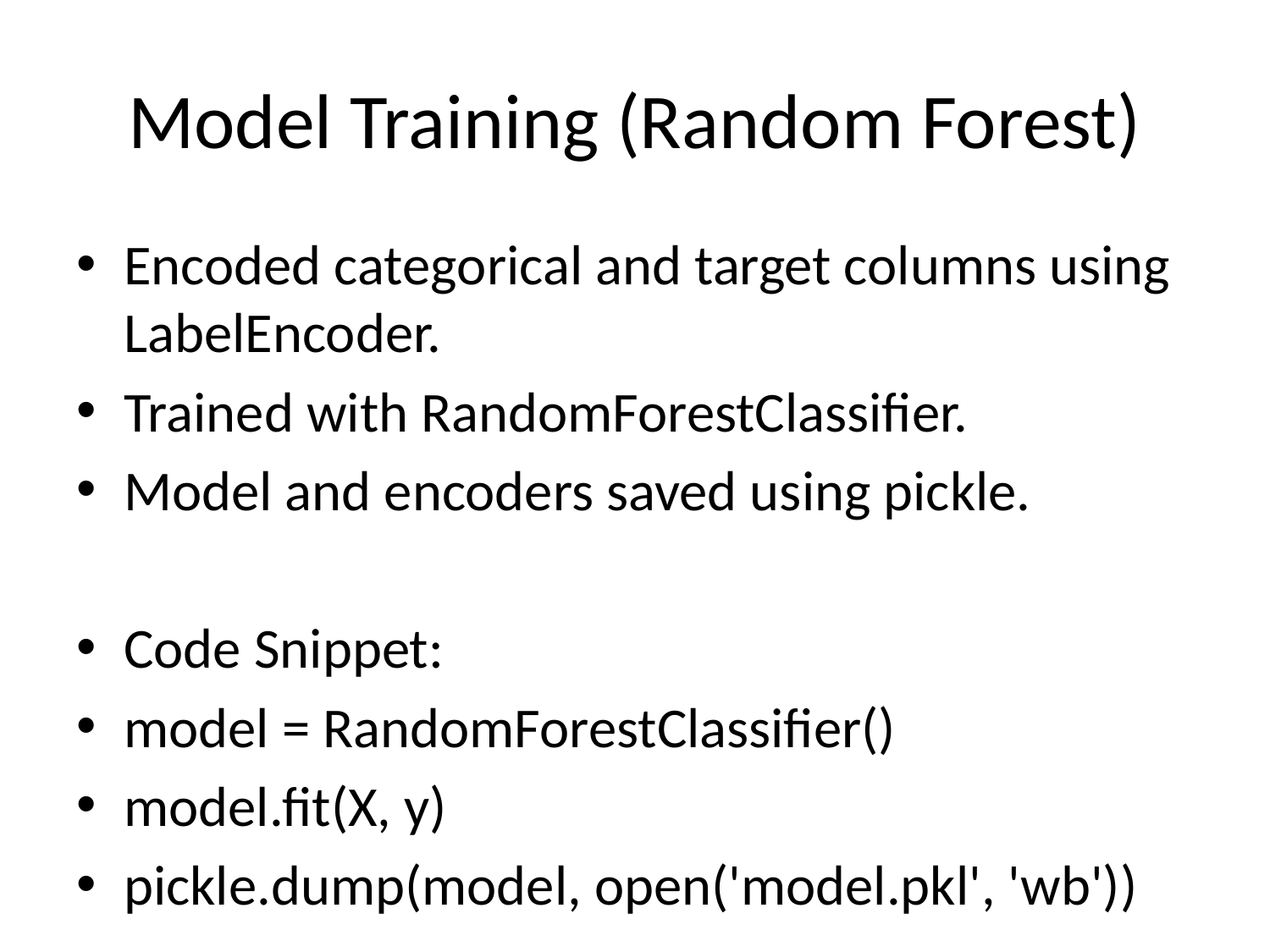

# Model Training (Random Forest)
Encoded categorical and target columns using LabelEncoder.
Trained with RandomForestClassifier.
Model and encoders saved using pickle.

Code Snippet:
model = RandomForestClassifier()
model.fit(X, y)
pickle.dump(model, open('model.pkl', 'wb'))